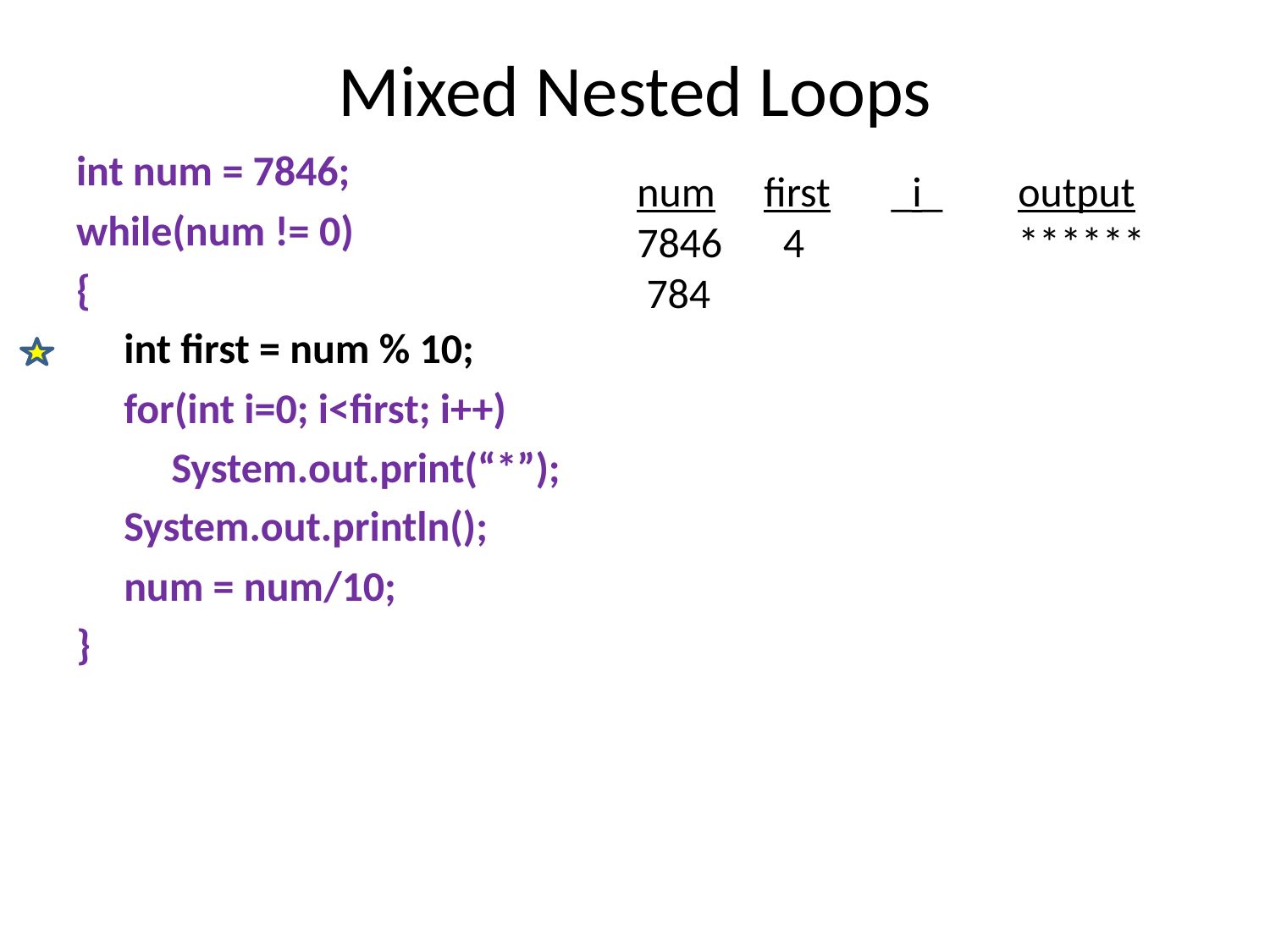

# Mixed Nested Loops
int num = 7846;
while(num != 0)
{
     int first = num % 10;
     for(int i=0; i<first; i++)
          System.out.print(“*”);
     System.out.println();
     num = num/10;
}
num	first	_i_	output
7846	  4	   	******
 784